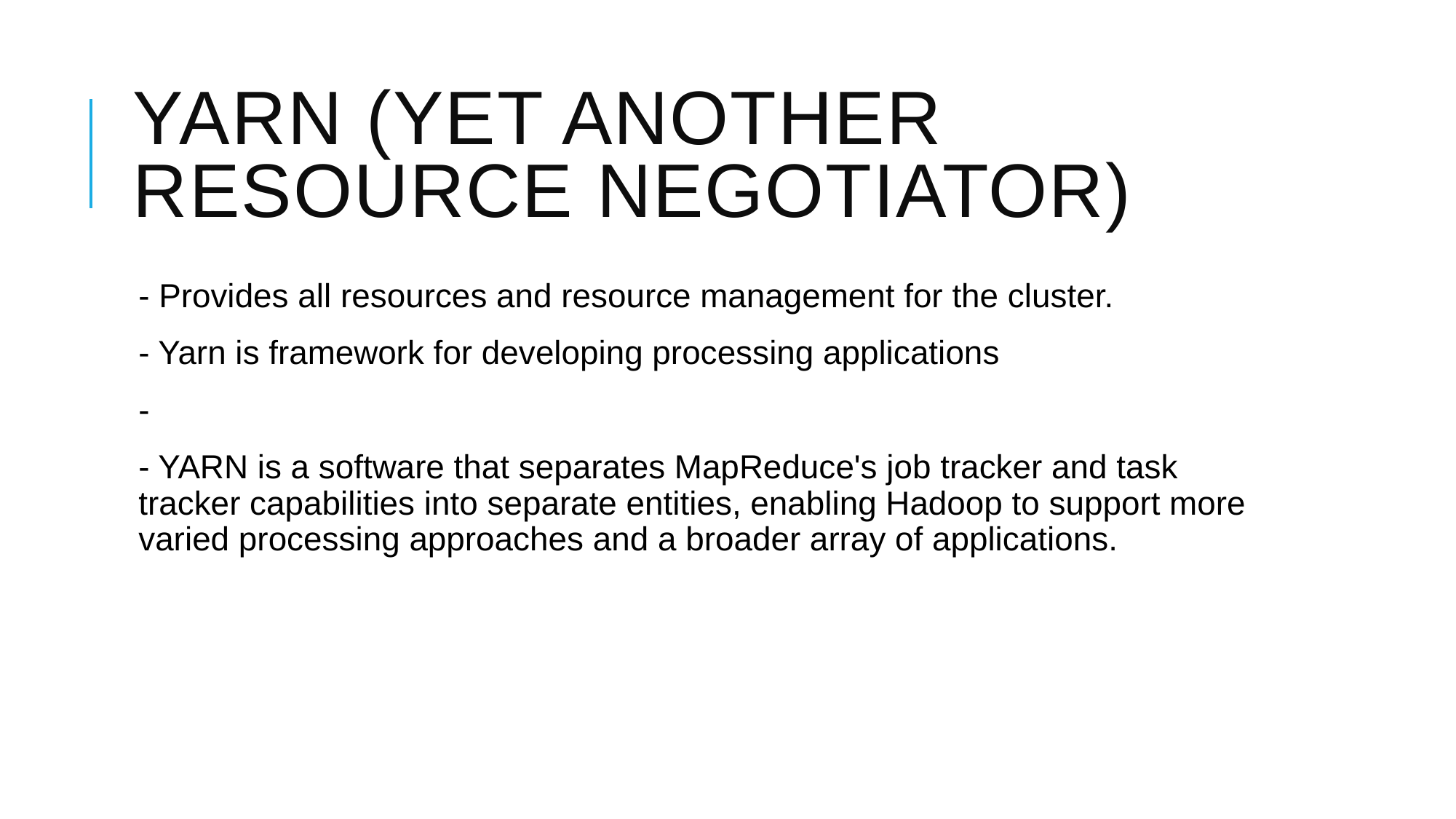

# YARN (Yet Another Resource Negotiator)
- Provides all resources and resource management for the cluster.
- Yarn is framework for developing processing applications
-
- YARN is a software that separates MapReduce's job tracker and task tracker capabilities into separate entities, enabling Hadoop to support more varied processing approaches and a broader array of applications.